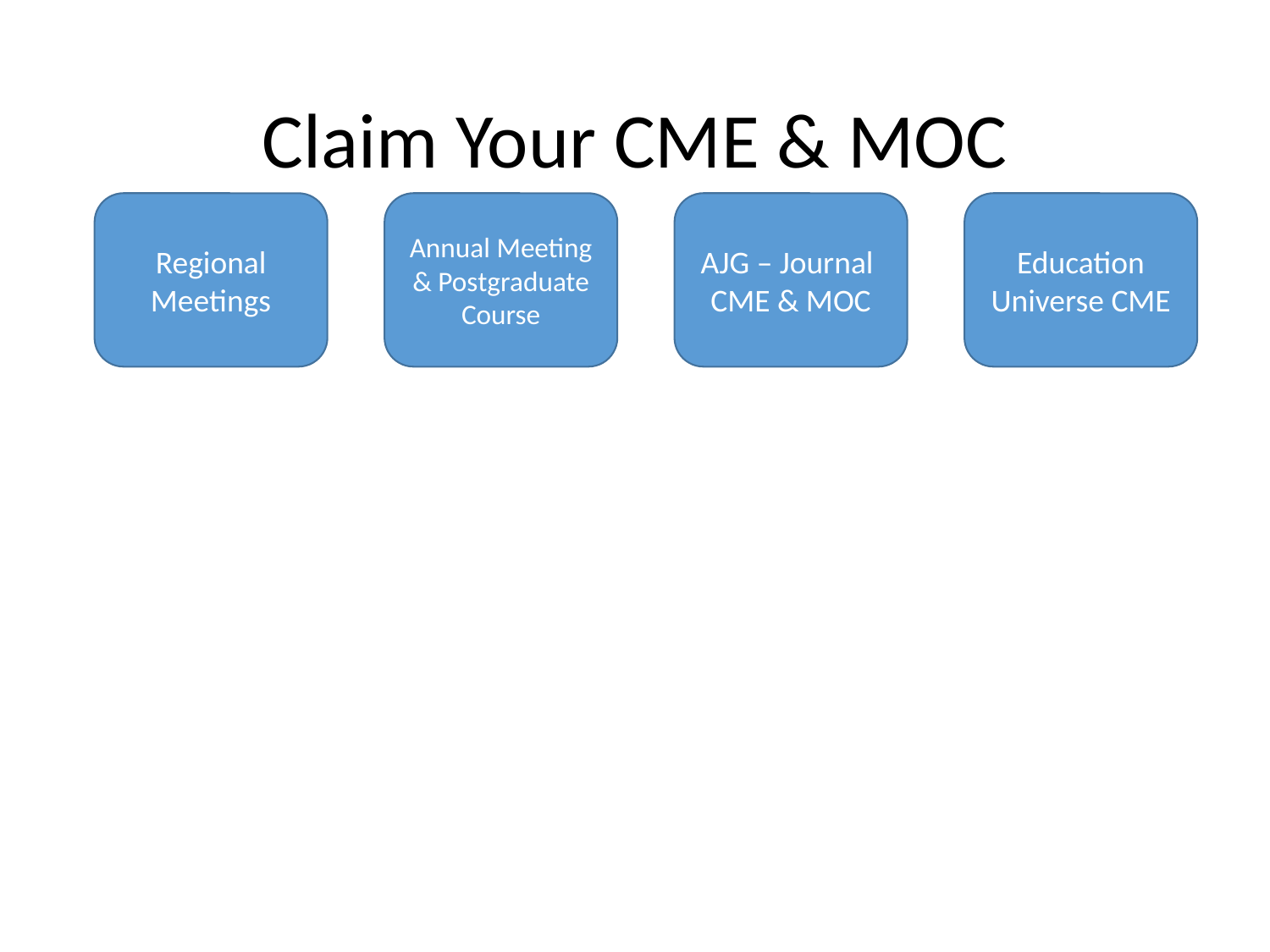

# Claim Your CME & MOC
Regional Meetings
Annual Meeting & Postgraduate Course
AJG – Journal
CME & MOC
Education Universe CME